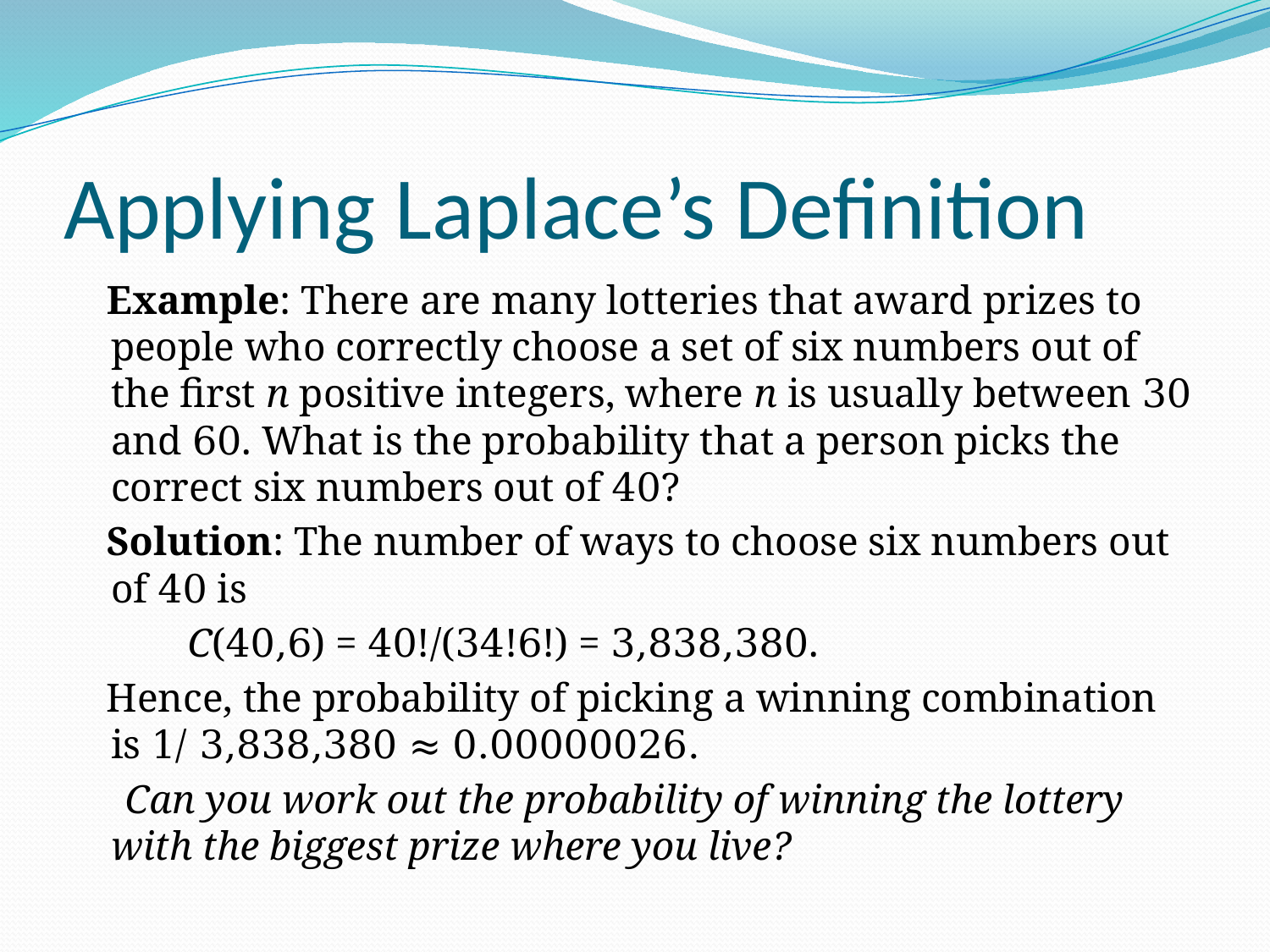

# Applying Laplace’s Definition
   Example: There are many lotteries that award prizes to people who correctly choose a set of six numbers out of the first n positive integers, where n is usually between 30 and 60. What is the probability that a person picks the correct six numbers out of 40?
   Solution: The number of ways to choose six numbers out of 40 is
           C(40,6) = 40!/(34!6!) = 3,838,380.
   Hence, the probability of picking a winning combination is 1/ 3,838,380 ≈ 0.00000026.
    Can you work out the probability of winning the lottery with the biggest prize where you live?